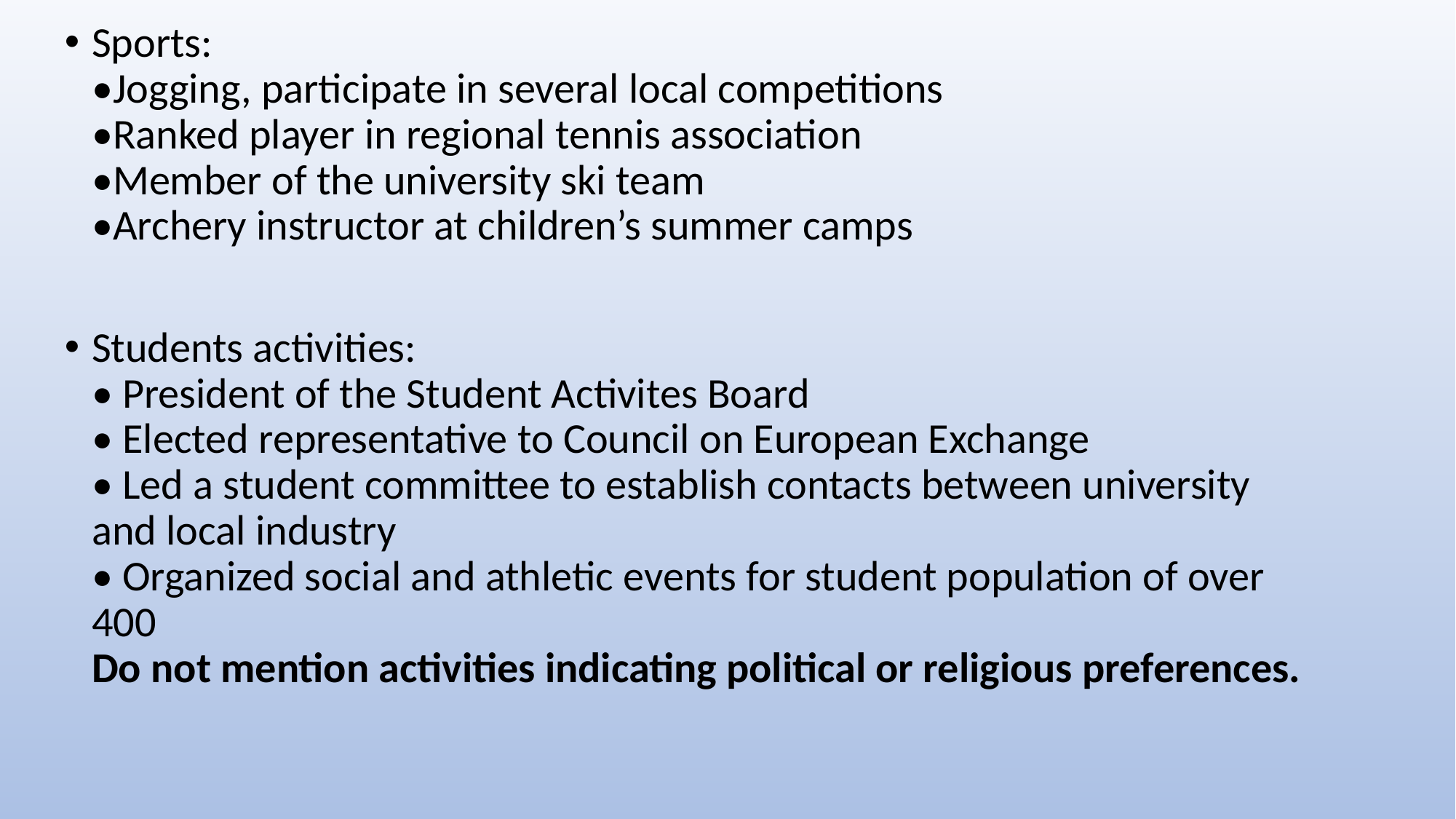

Sports:
•Jogging, participate in several local competitions
•Ranked player in regional tennis association
•Member of the university ski team
•Archery instructor at children’s summer camps

Students activities:
• President of the Student Activites Board
• Elected representative to Council on European Exchange
• Led a student committee to establish contacts between university
and local industry
• Organized social and athletic events for student population of over
400
Do not mention activities indicating political or religious preferences.